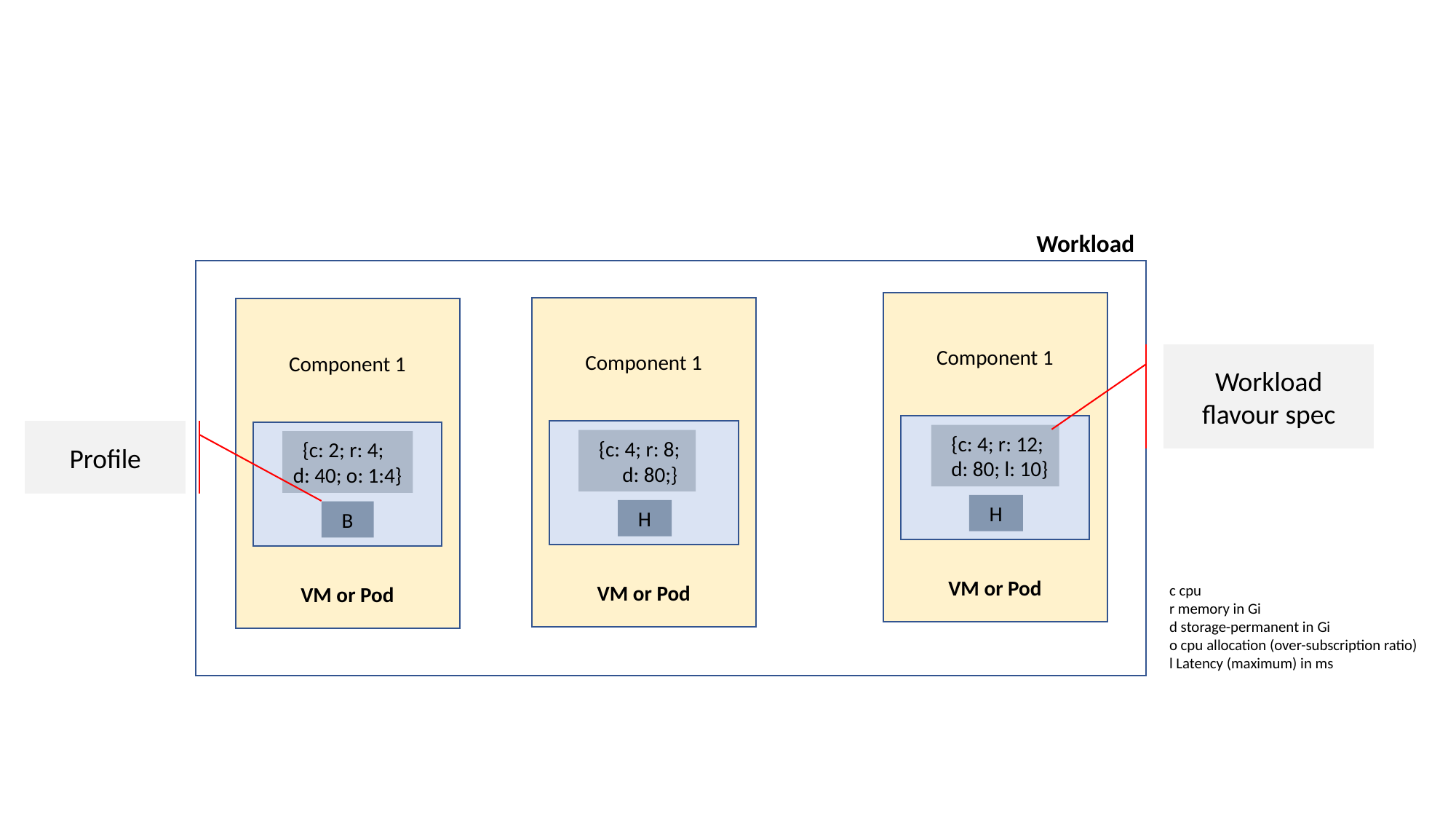

Workload

Component 1

  {c: 4; r: 12;
  d: 80; l: 10}
  H
VM or Pod

Component 1

  {c: 4; r: 8;
       d: 80;}
  H
VM or Pod

Component 1

  {c: 2; r: 4;
d: 40; o: 1:4}
  B
VM or Pod
Workload flavour spec
Profile
c cpu
r memory in Gi
d storage-permanent in Gi
o cpu allocation (over-subscription ratio)
l Latency (maximum) in ms